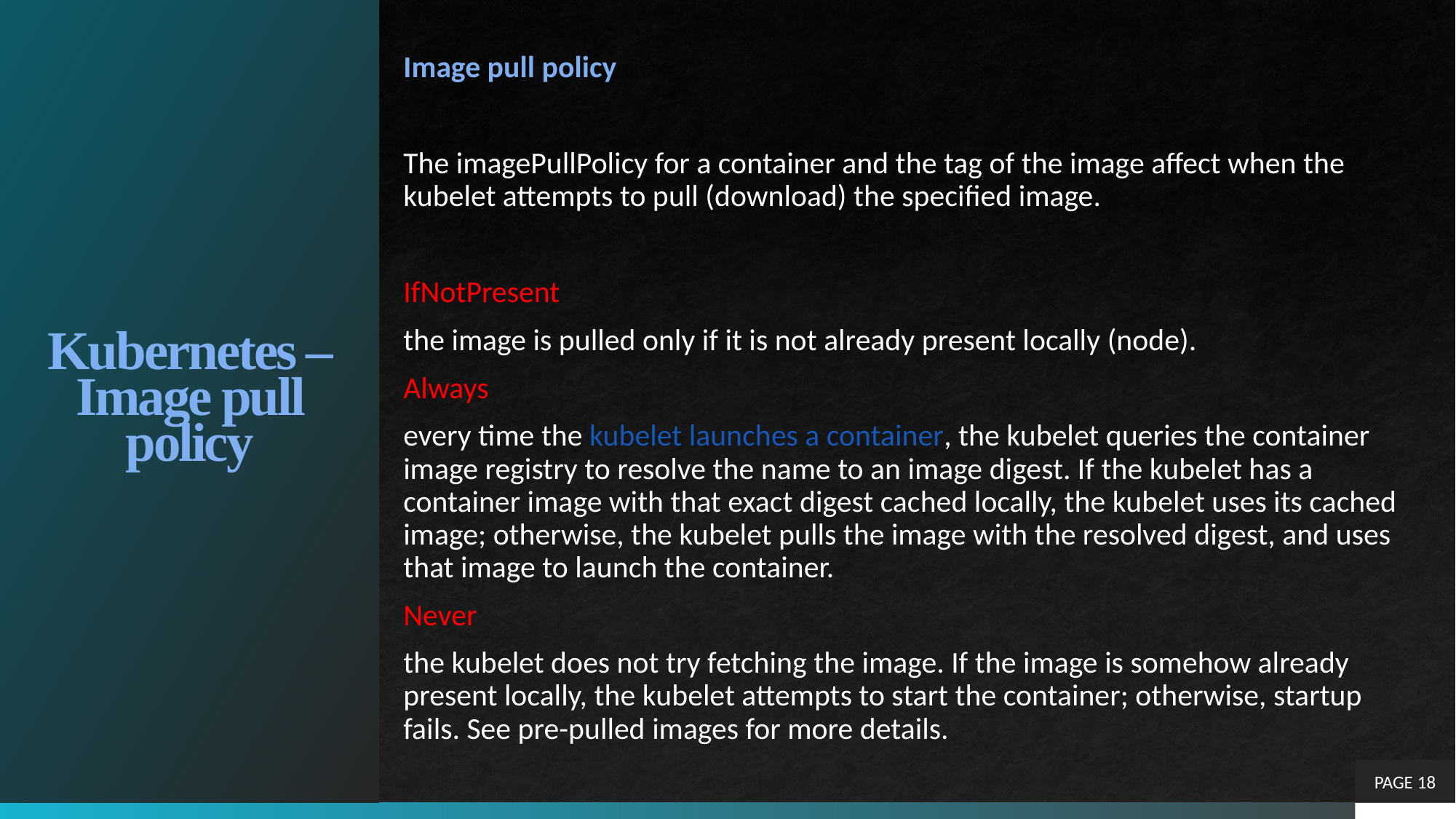

# Kubernetes – Image pull policy
Image pull policy

The imagePullPolicy for a container and the tag of the image affect when the kubelet attempts to pull (download) the specified image.

IfNotPresent
the image is pulled only if it is not already present locally (node).
Always
every time the kubelet launches a container, the kubelet queries the container image registry to resolve the name to an image digest. If the kubelet has a container image with that exact digest cached locally, the kubelet uses its cached image; otherwise, the kubelet pulls the image with the resolved digest, and uses that image to launch the container.
Never
the kubelet does not try fetching the image. If the image is somehow already present locally, the kubelet attempts to start the container; otherwise, startup fails. See pre-pulled images for more details.
PAGE 18